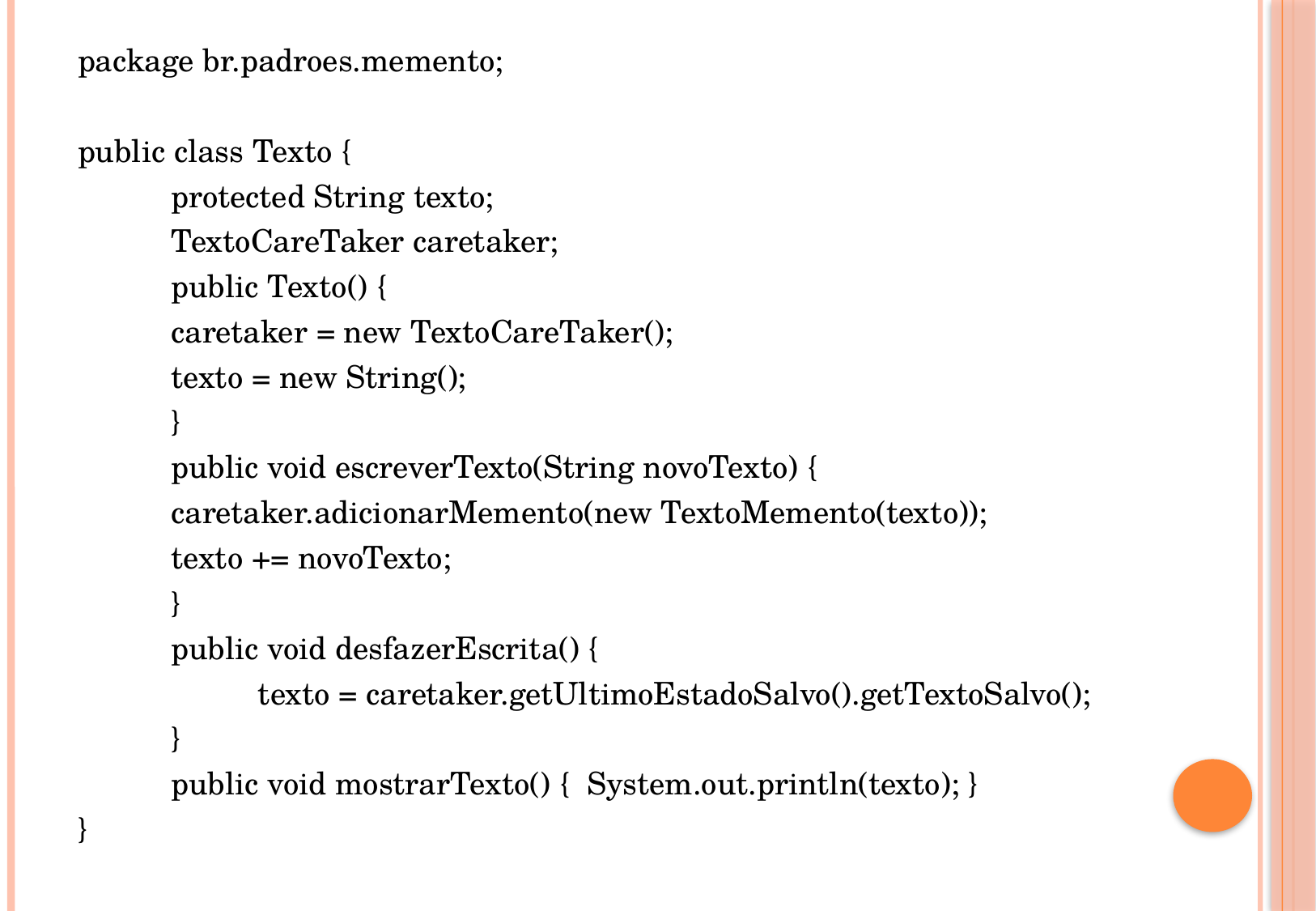

package br.padroes.memento;

public class Texto {
	protected String texto;
	TextoCareTaker caretaker;
	public Texto() {
		caretaker = new TextoCareTaker();
		texto = new String();
	}
	public void escreverTexto(String novoTexto) {
		caretaker.adicionarMemento(new TextoMemento(texto));
		texto += novoTexto;
	}
	public void desfazerEscrita() {
	          texto = caretaker.getUltimoEstadoSalvo().getTextoSalvo();
	}
	public void mostrarTexto() {  System.out.println(texto); }
}